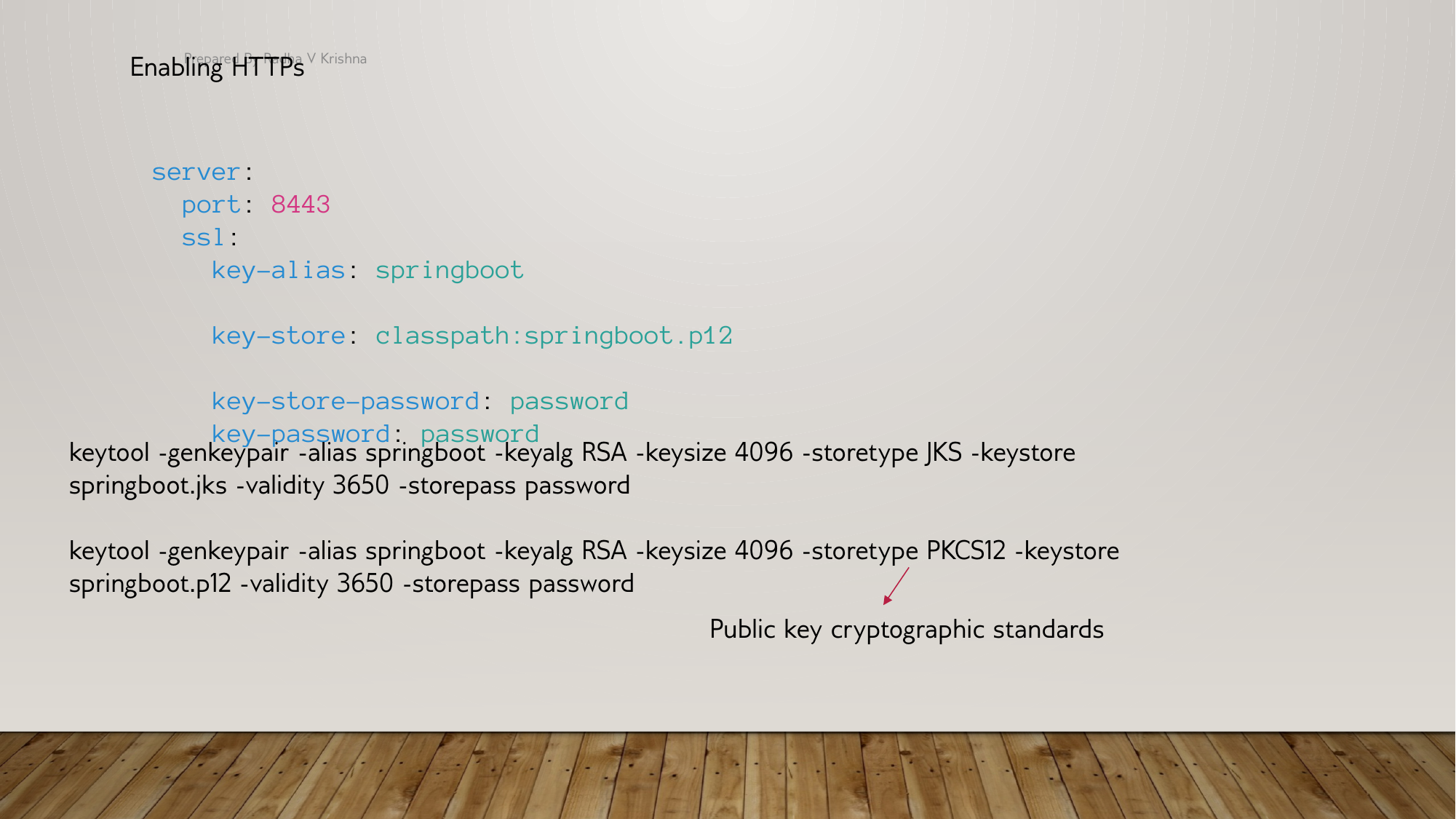

Prepared By Radha V Krishna
Enabling HTTPs
server:
  port: 8443
  ssl:
    key-alias: springboot
    key-store: classpath:springboot.p12
    key-store-password: password
    key-password: password
keytool -genkeypair -alias springboot -keyalg RSA -keysize 4096 -storetype JKS -keystore springboot.jks -validity 3650 -storepass password

keytool -genkeypair -alias springboot -keyalg RSA -keysize 4096 -storetype PKCS12 -keystore springboot.p12 -validity 3650 -storepass password
Public key cryptographic standards